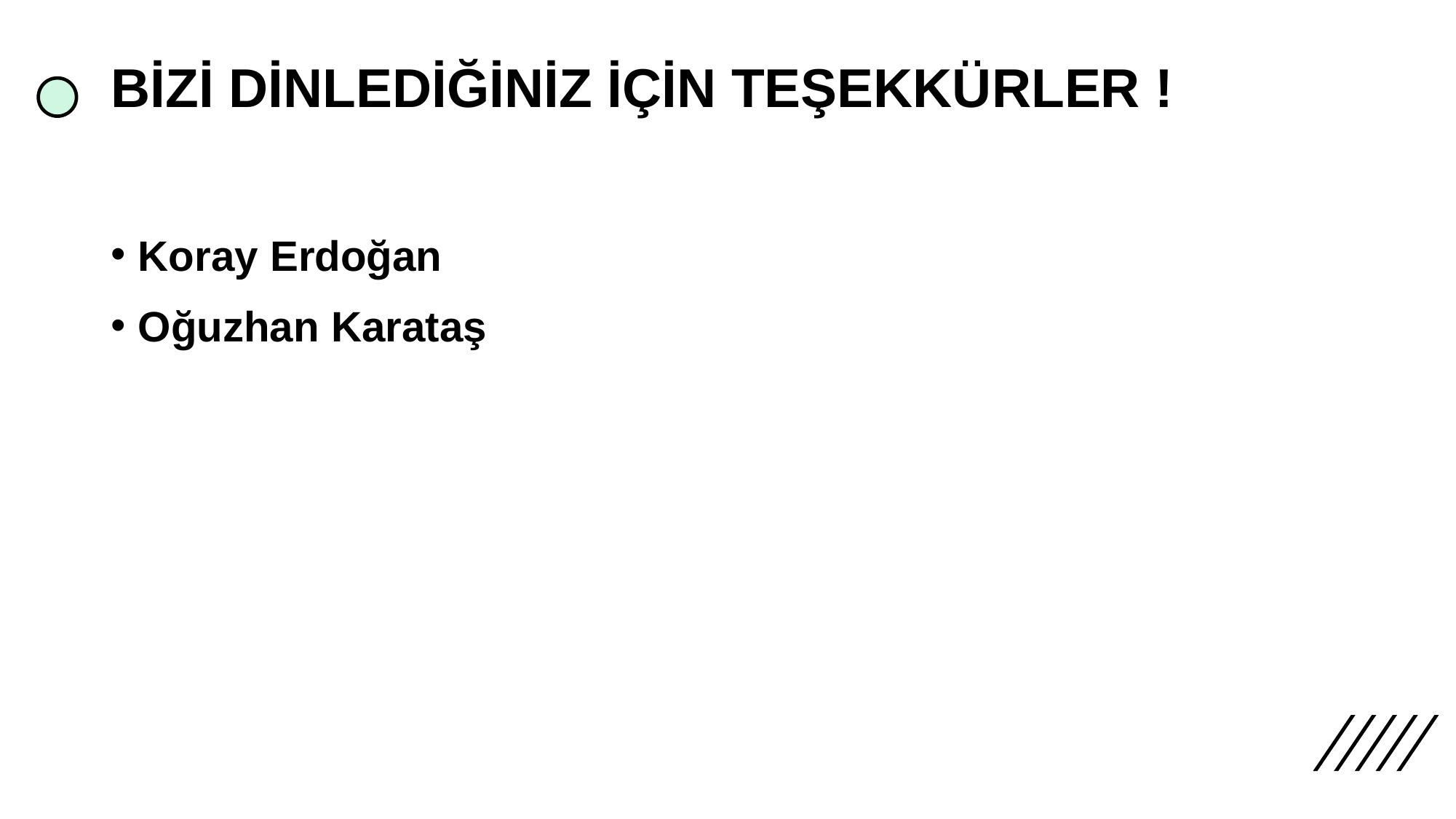

# BİZİ DİNLEDİĞİNİZ İÇİN TEŞEKKÜRLER !
Koray Erdoğan
Oğuzhan Karataş